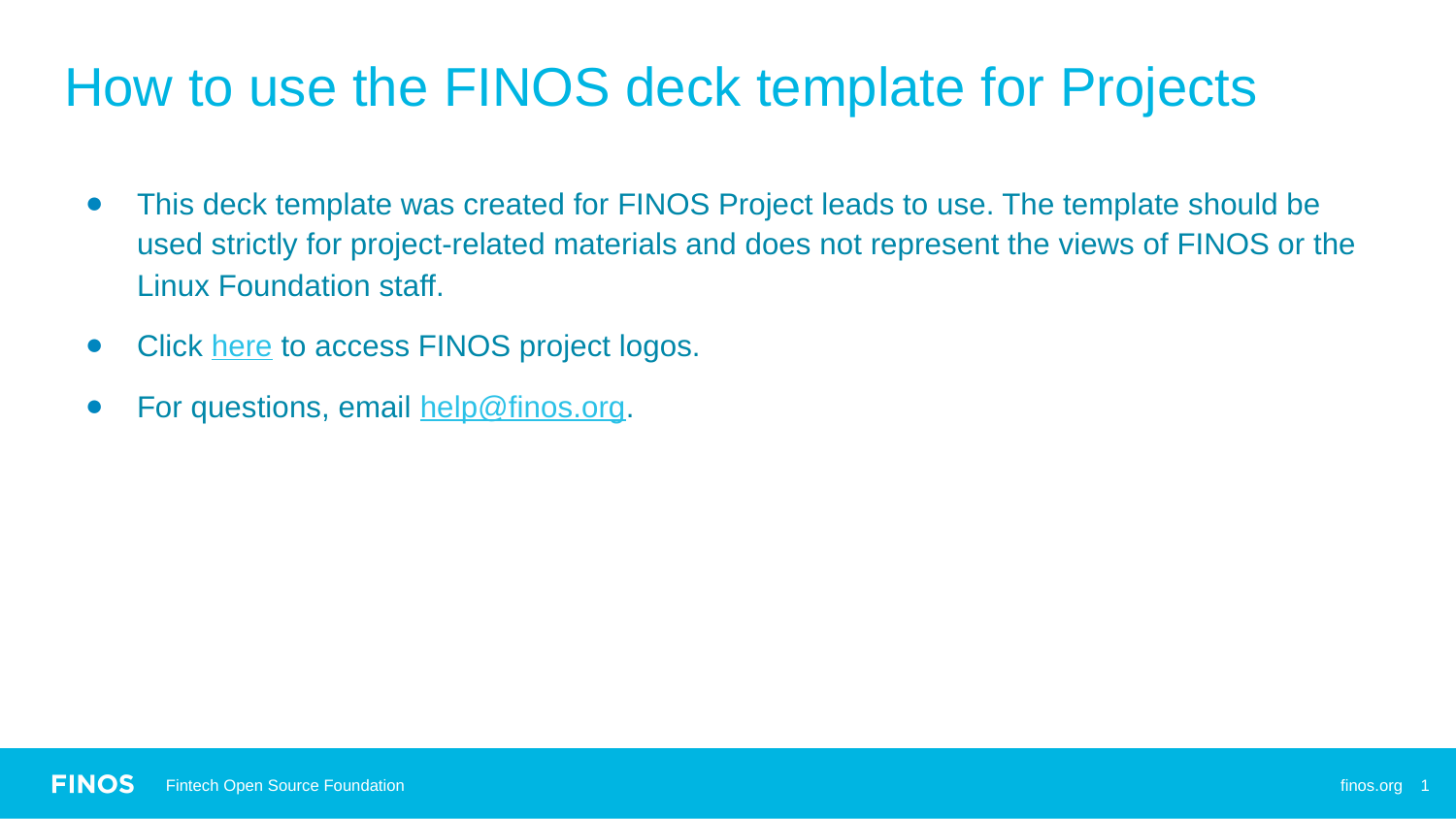

# How to use the FINOS deck template for Projects
This deck template was created for FINOS Project leads to use. The template should be used strictly for project-related materials and does not represent the views of FINOS or the Linux Foundation staff.
Click here to access FINOS project logos.
For questions, email help@finos.org.
1